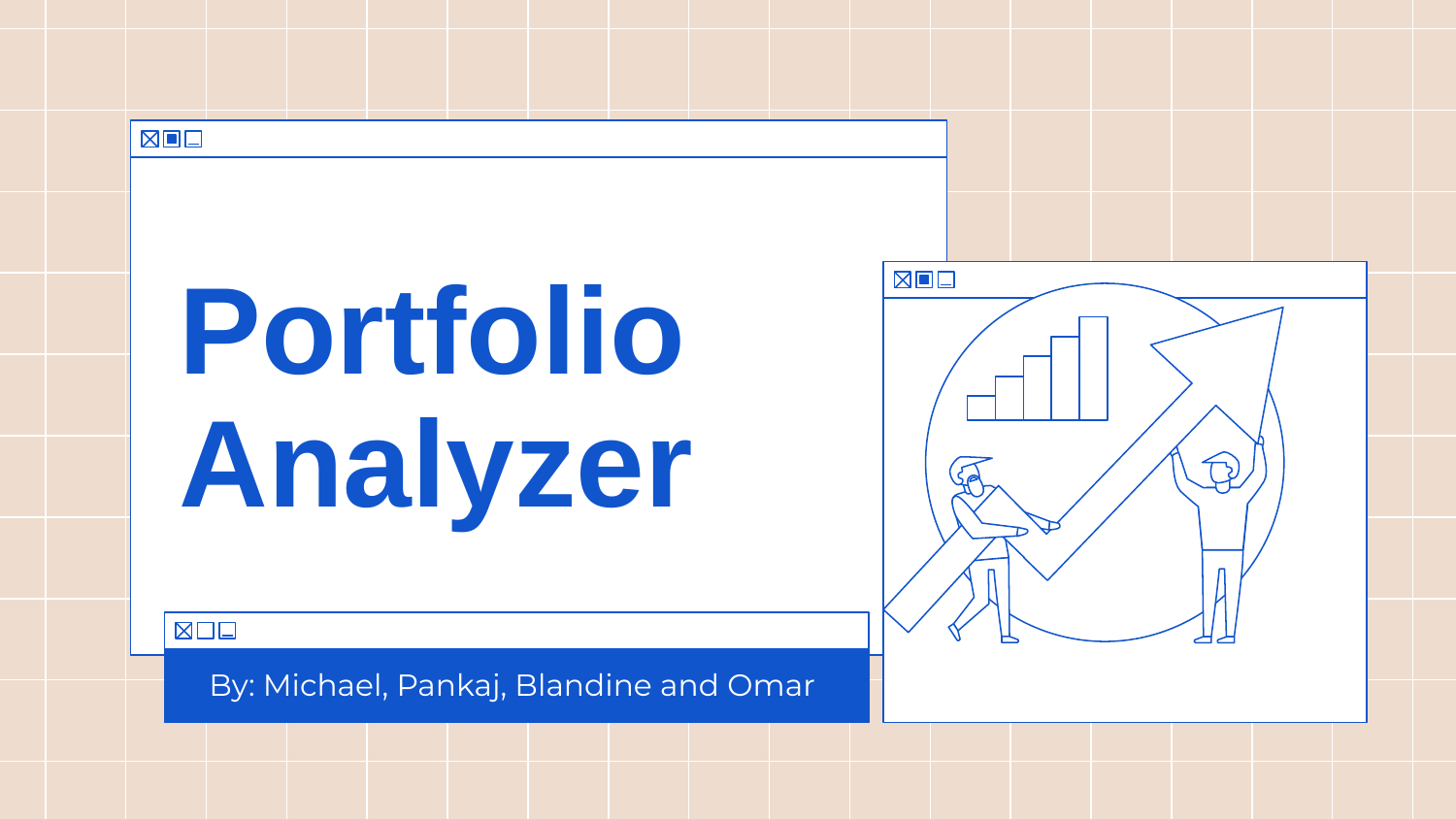

# Portfolio Analyzer

By: Michael, Pankaj, Blandine and Omar